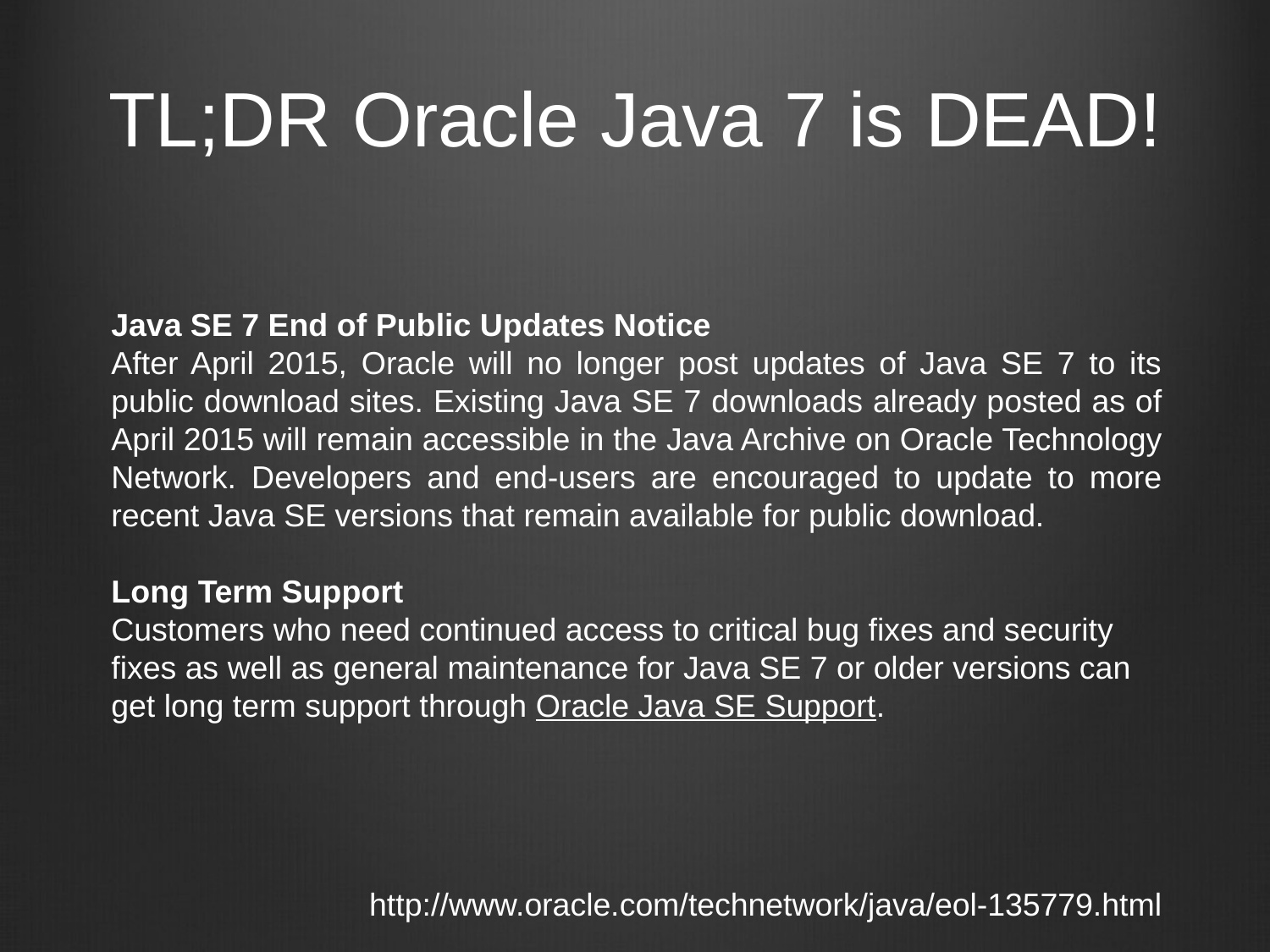

# TL;DR Oracle Java 7 is DEAD!
Java SE 7 End of Public Updates Notice
After April 2015, Oracle will no longer post updates of Java SE 7 to its public download sites. Existing Java SE 7 downloads already posted as of April 2015 will remain accessible in the Java Archive on Oracle Technology Network. Developers and end-users are encouraged to update to more recent Java SE versions that remain available for public download.

Long Term Support
Customers who need continued access to critical bug fixes and security fixes as well as general maintenance for Java SE 7 or older versions can get long term support through Oracle Java SE Support.
http://www.oracle.com/technetwork/java/eol-135779.html